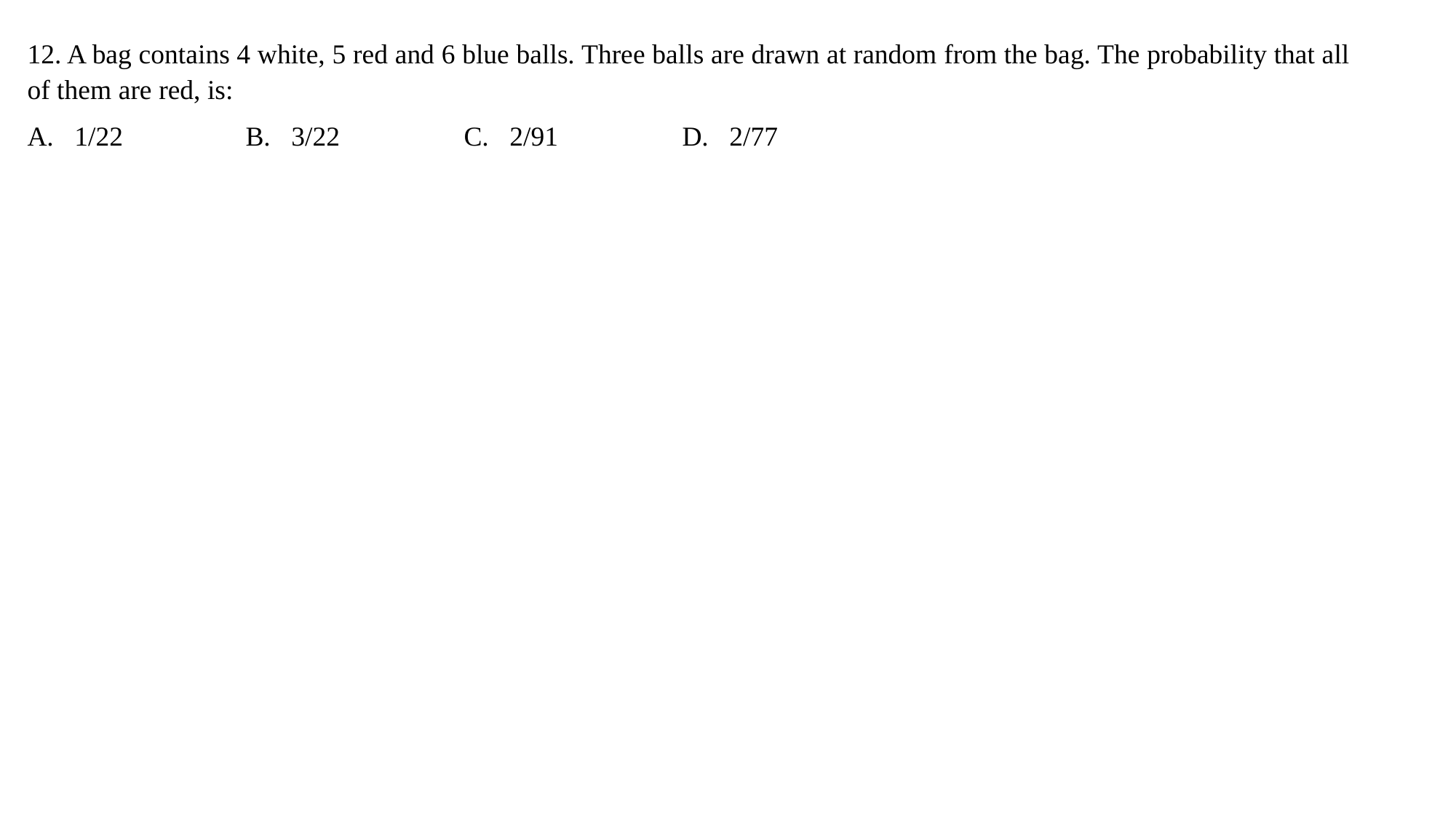

12. A bag contains 4 white, 5 red and 6 blue balls. Three balls are drawn at random from the bag. The probability that all of them are red, is:
A.   1/22		B.   3/22		C.   2/91		D.   2/77